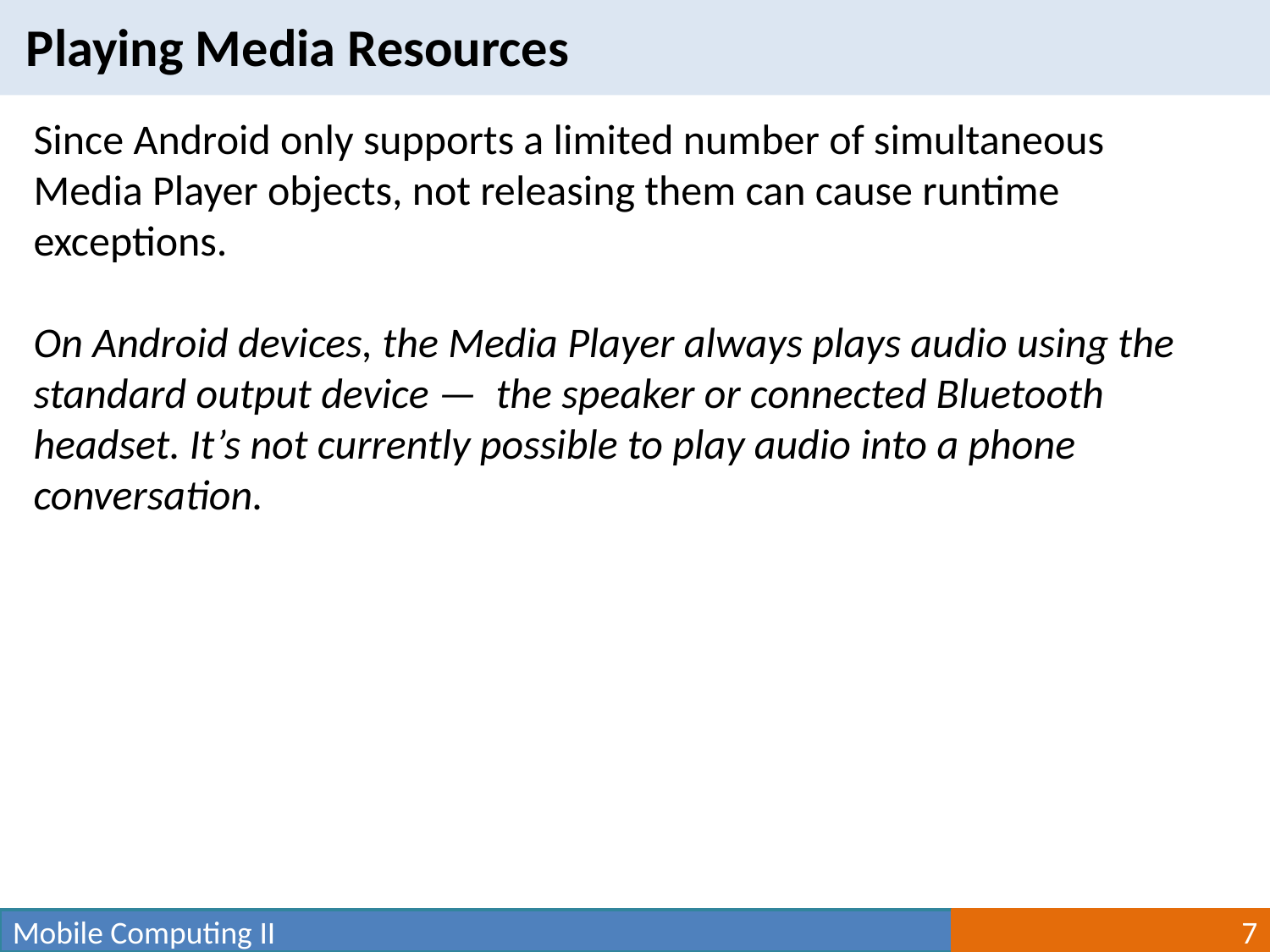

Playing Media Resources
Since Android only supports a limited number of simultaneous Media Player objects, not releasing them can cause runtime exceptions.

On Android devices, the Media Player always plays audio using the standard output device —  the speaker or connected Bluetooth headset. It’s not currently possible to play audio into a phone
conversation.
Mobile Computing II
7